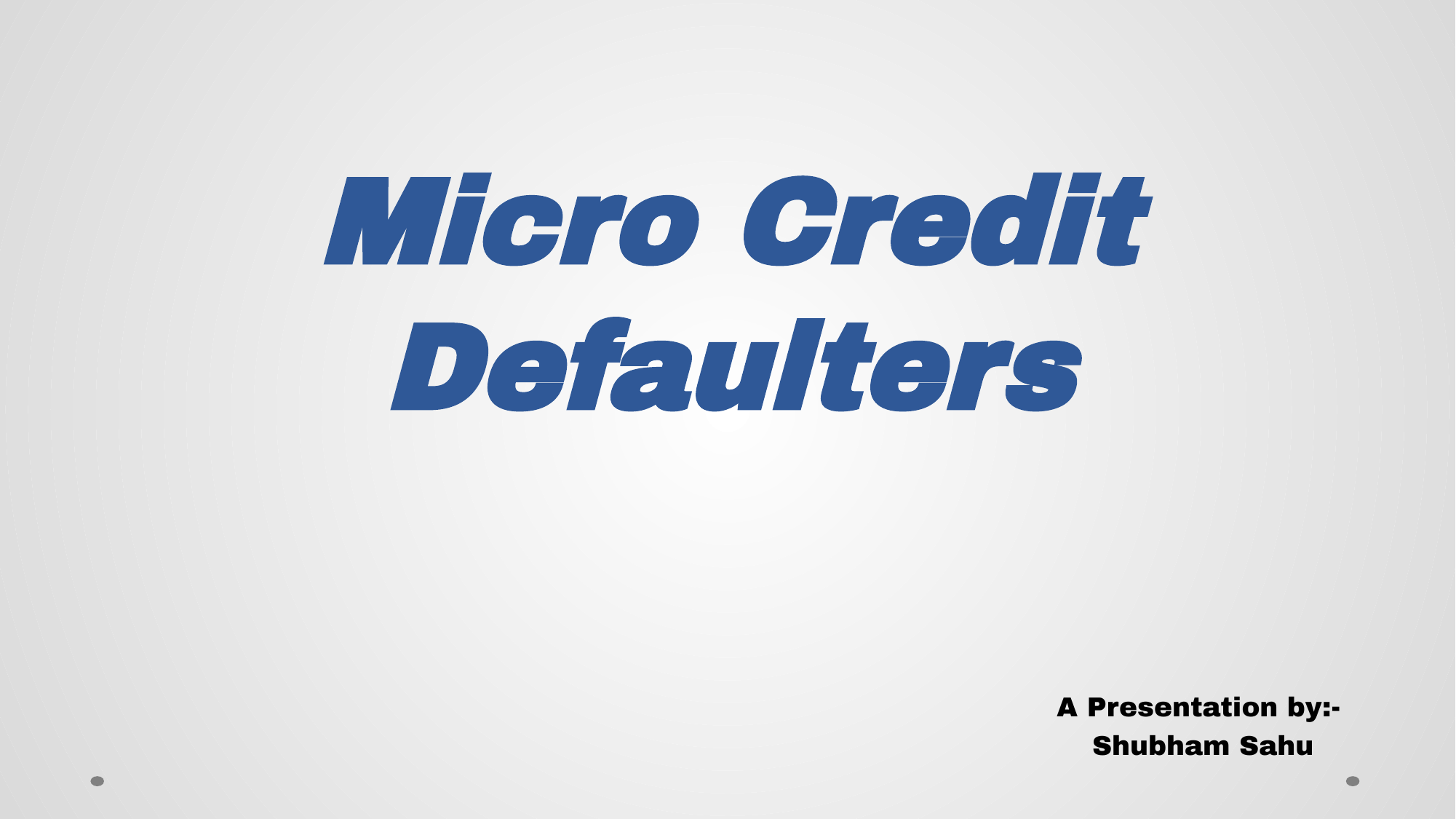

# Micro Credit Defaulters
A Presentation by:-
Shubham Sahu